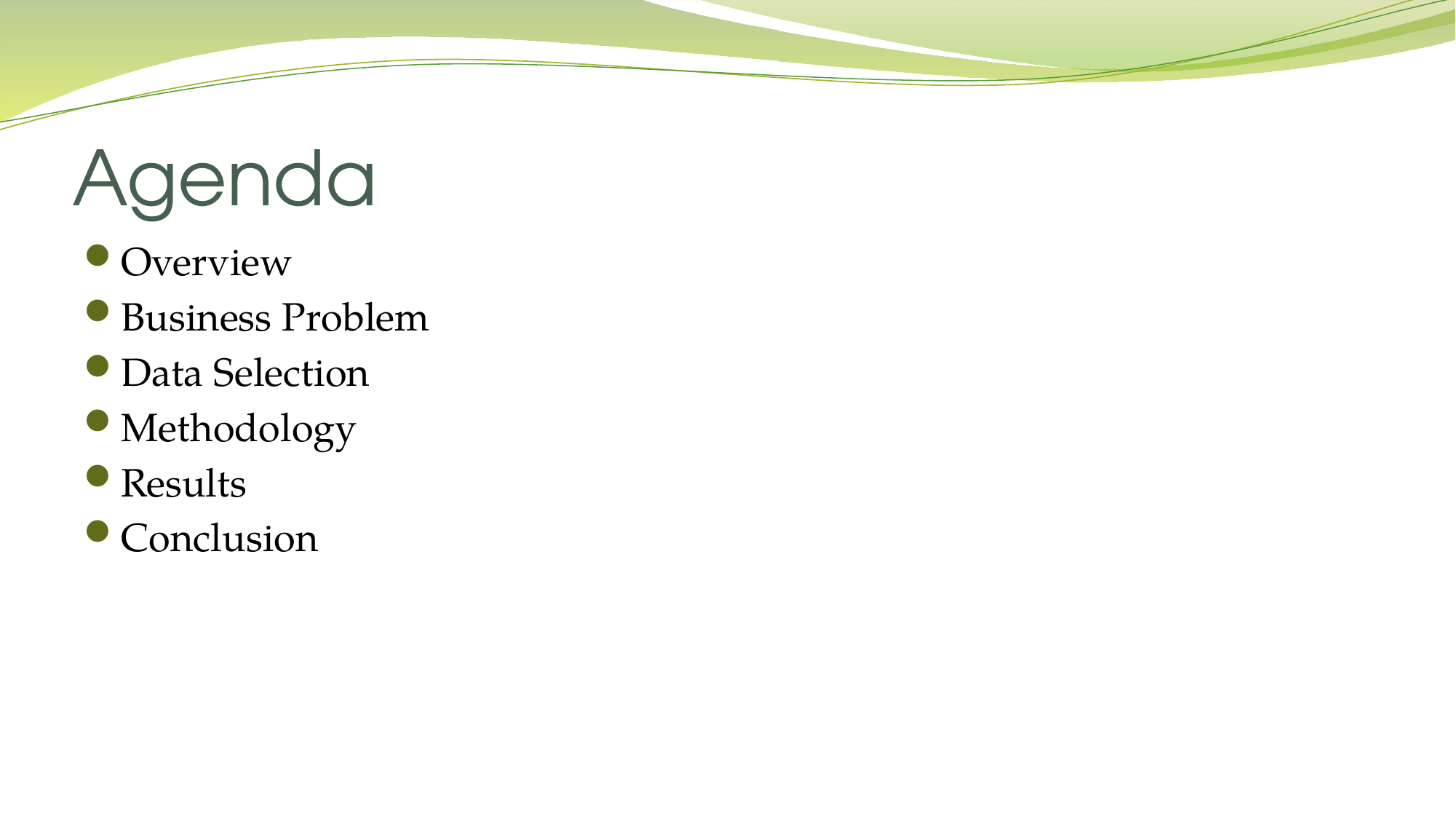

# Agenda
Overview
Business Problem
Data Selection
Methodology
Results
Conclusion